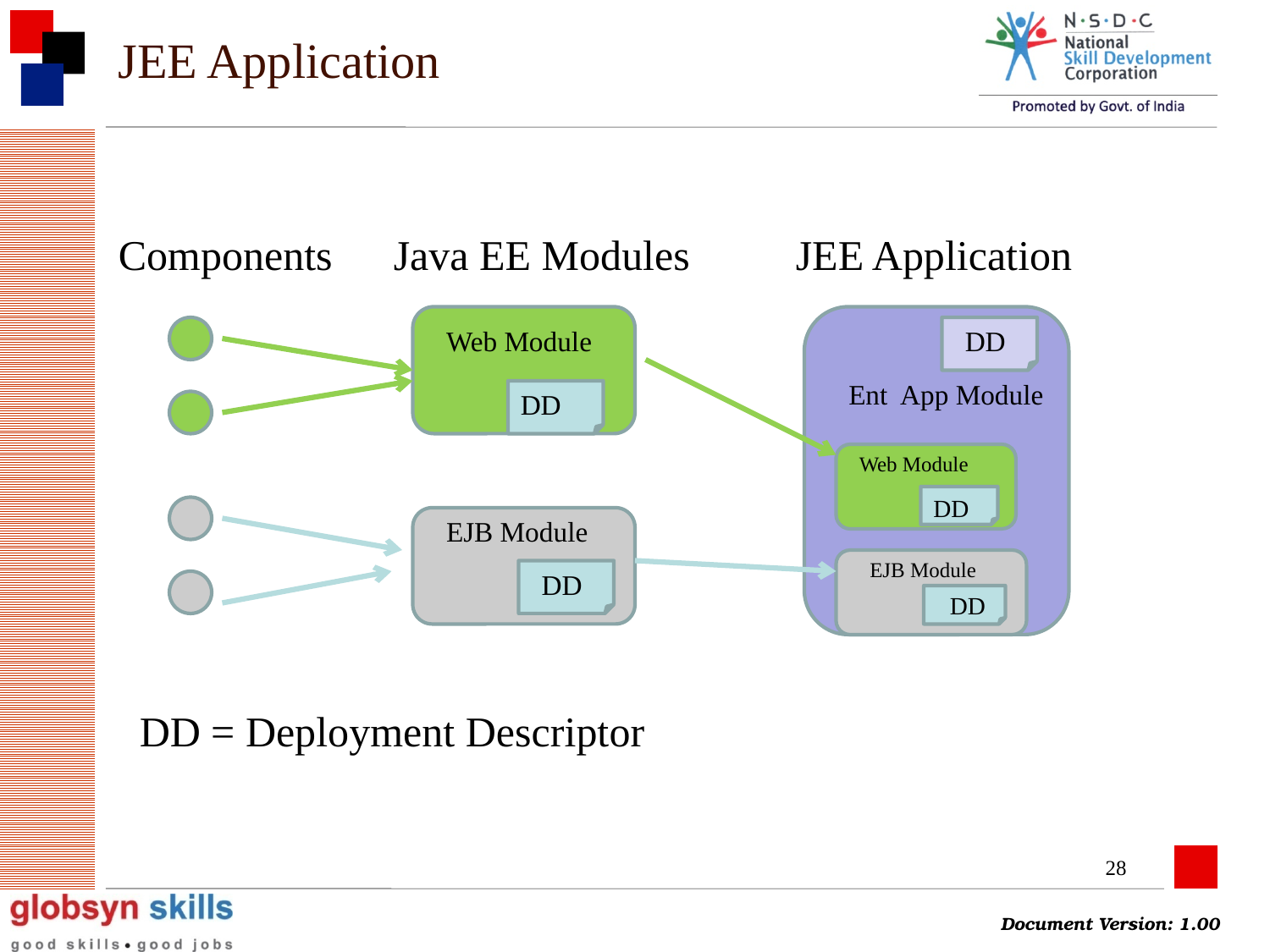

# JEE Application
Components
Java EE Modules
JEE Application

Web Module

DD
Ent  App Module

DD

Web Module

DD

EJB Module

EJB Module

DD

DD

DD = Deployment Descriptor